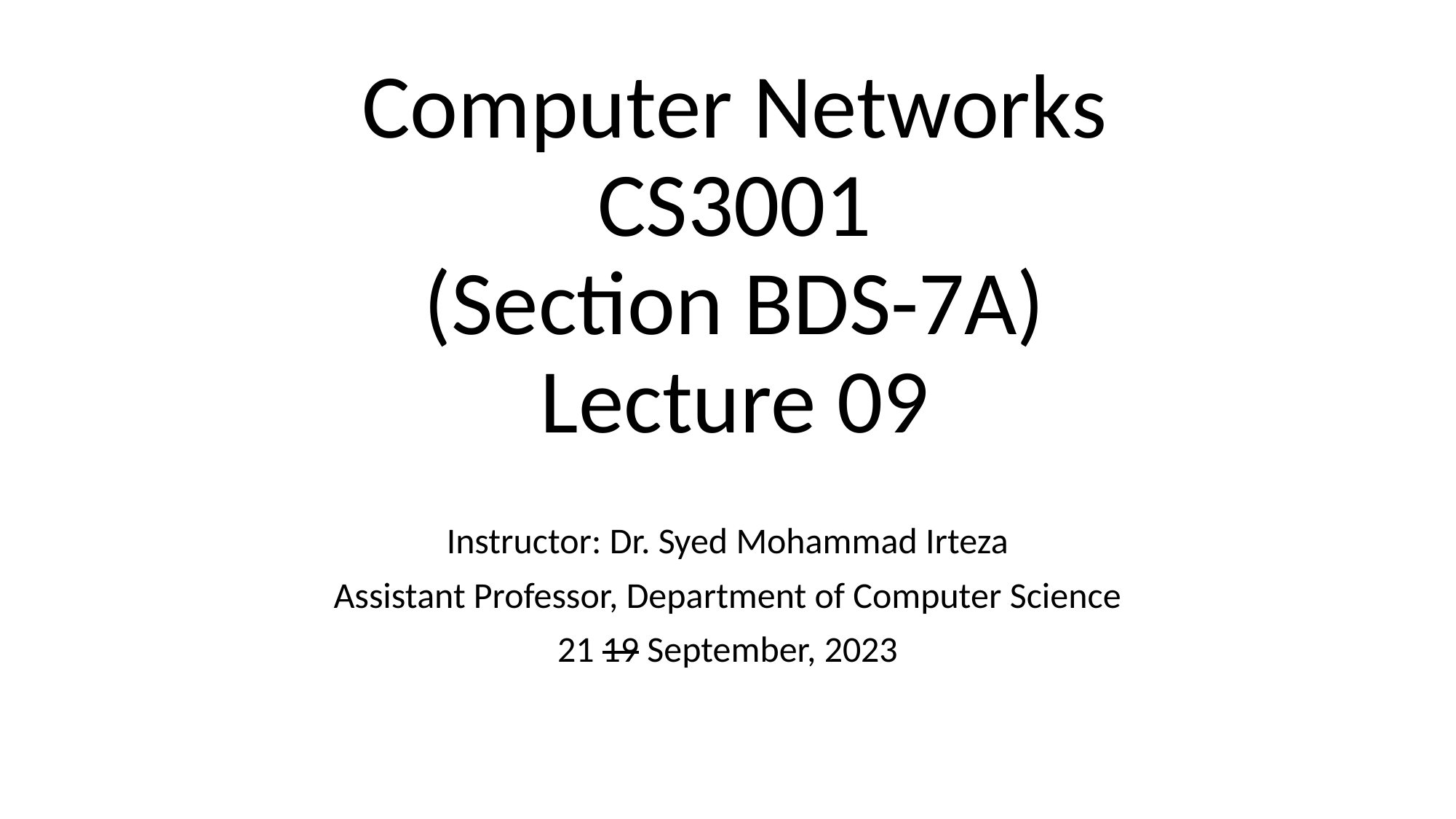

# Computer Networks CS3001 (Section BDS-7A) Lecture 09
Instructor: Dr. Syed Mohammad Irteza
Assistant Professor, Department of Computer Science
21 19 September, 2023